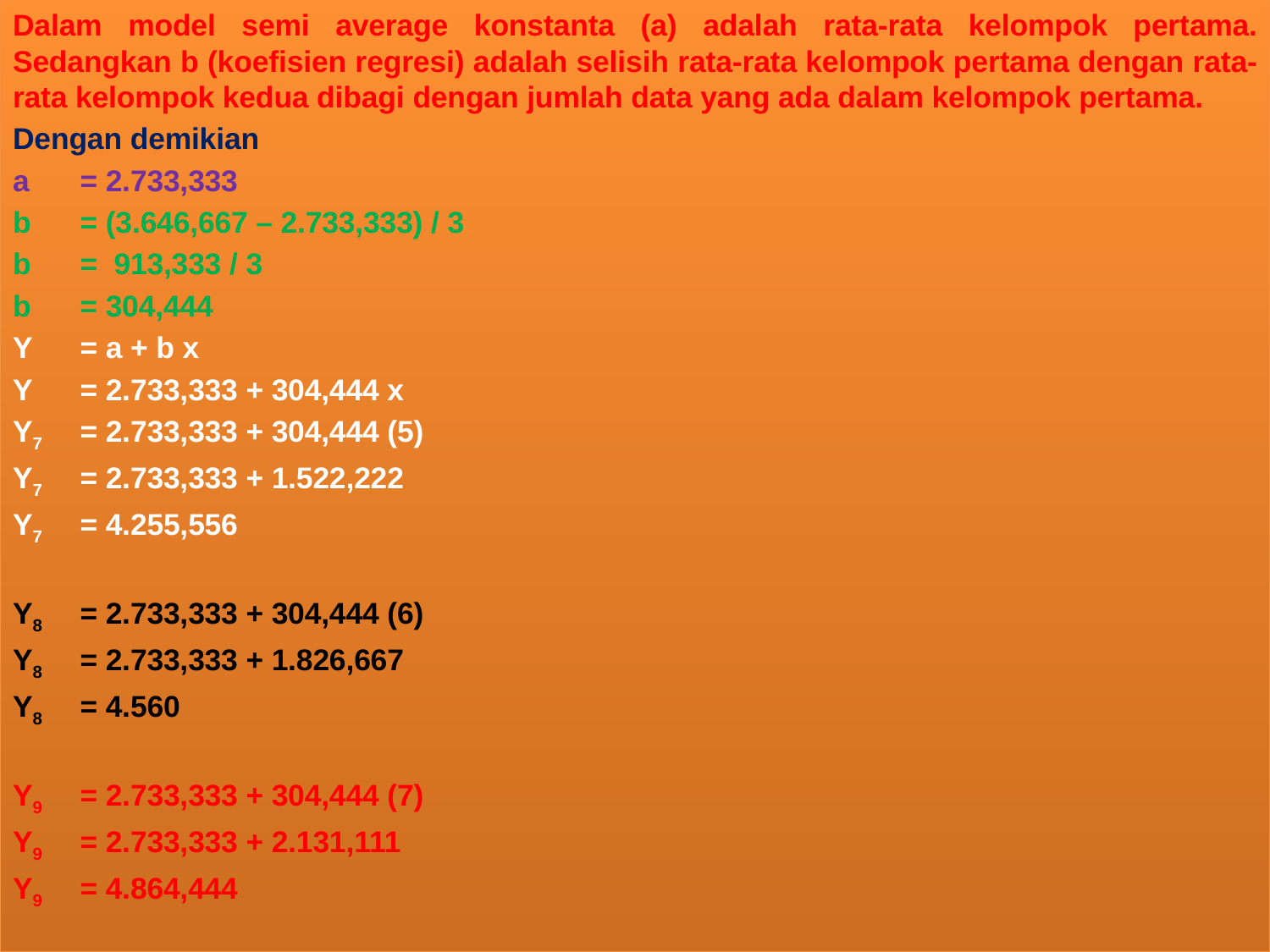

Dalam model semi average konstanta (a) adalah rata-rata kelompok pertama. Sedangkan b (koefisien regresi) adalah selisih rata-rata kelompok pertama dengan rata-rata kelompok kedua dibagi dengan jumlah data yang ada dalam kelompok pertama.
Dengan demikian
a  	= 2.733,333
b  	= (3.646,667 – 2.733,333) / 3
b  	=  913,333 / 3
b  	= 304,444
Y 	= a + b x
Y	= 2.733,333 + 304,444 x
Y7	= 2.733,333 + 304,444 (5)
Y7	= 2.733,333 + 1.522,222
Y7	= 4.255,556

Y8	= 2.733,333 + 304,444 (6)
Y8	= 2.733,333 + 1.826,667
Y8	= 4.560

Y9	= 2.733,333 + 304,444 (7)
Y9	= 2.733,333 + 2.131,111
Y9	= 4.864,444